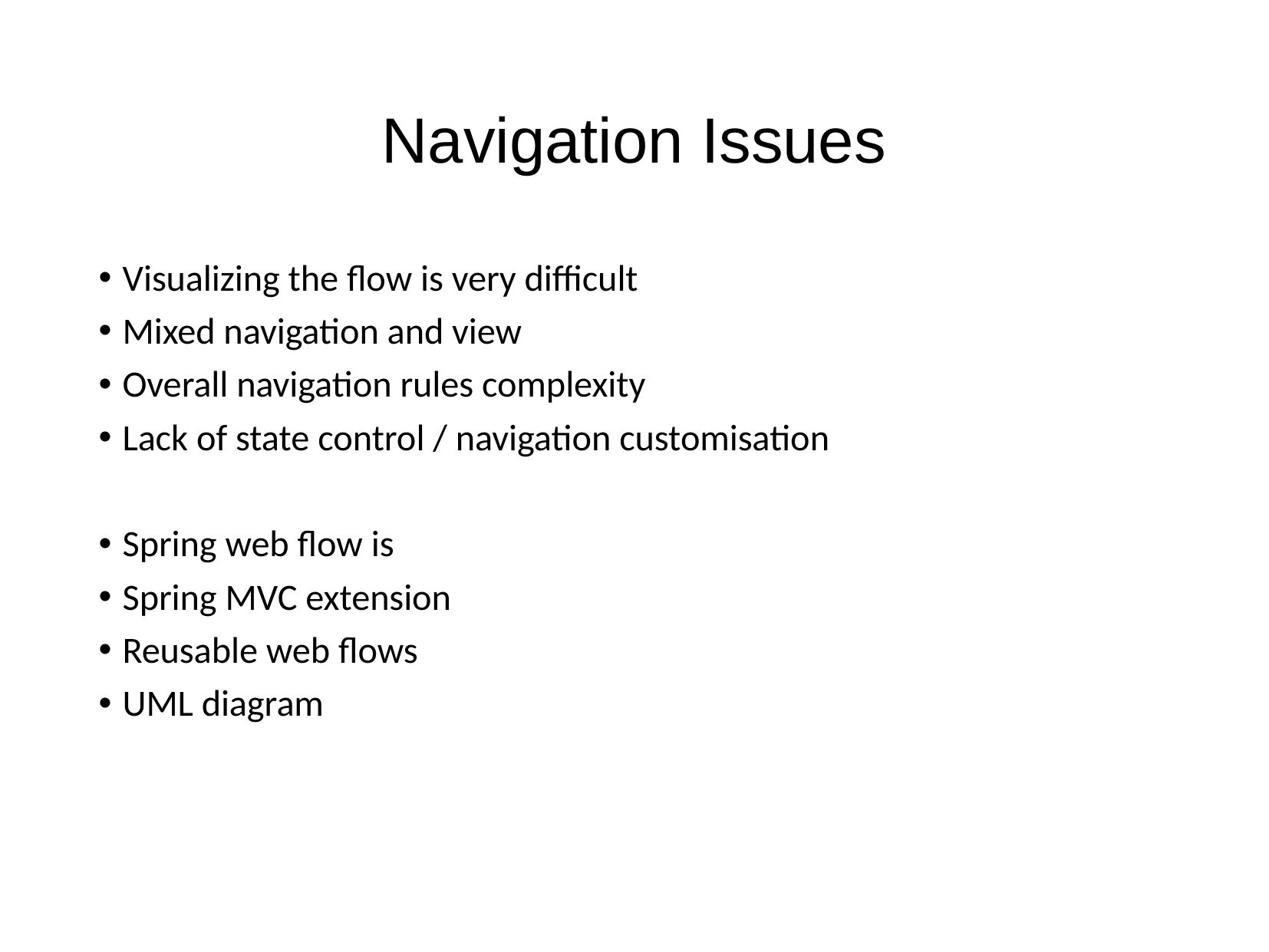

# Navigation Issues
Visualizing the flow is very difficult
Mixed navigation and view
Overall navigation rules complexity
Lack of state control / navigation customisation

Spring web flow is
Spring MVC extension
Reusable web flows
UML diagram